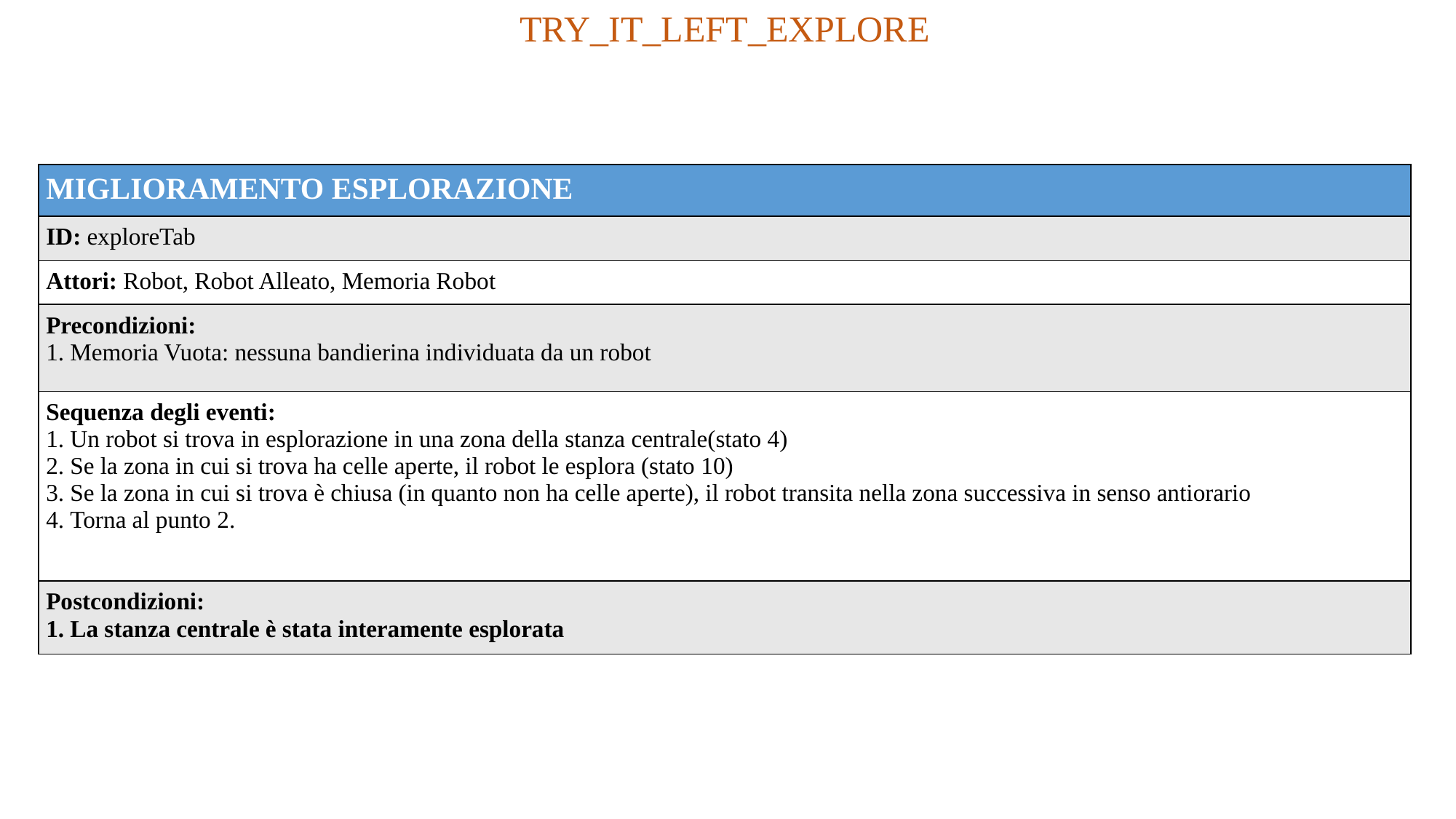

TRY_IT_LEFT_EXPLORE
| MIGLIORAMENTO ESPLORAZIONE |
| --- |
| ID: exploreTab |
| Attori: Robot, Robot Alleato, Memoria Robot |
| Precondizioni:  Memoria Vuota: nessuna bandierina individuata da un robot |
| Sequenza degli eventi: Un robot si trova in esplorazione in una zona della stanza centrale(stato 4) Se la zona in cui si trova ha celle aperte, il robot le esplora (stato 10) Se la zona in cui si trova è chiusa (in quanto non ha celle aperte), il robot transita nella zona successiva in senso antiorario Torna al punto 2. |
| Postcondizioni: La stanza centrale è stata interamente esplorata |